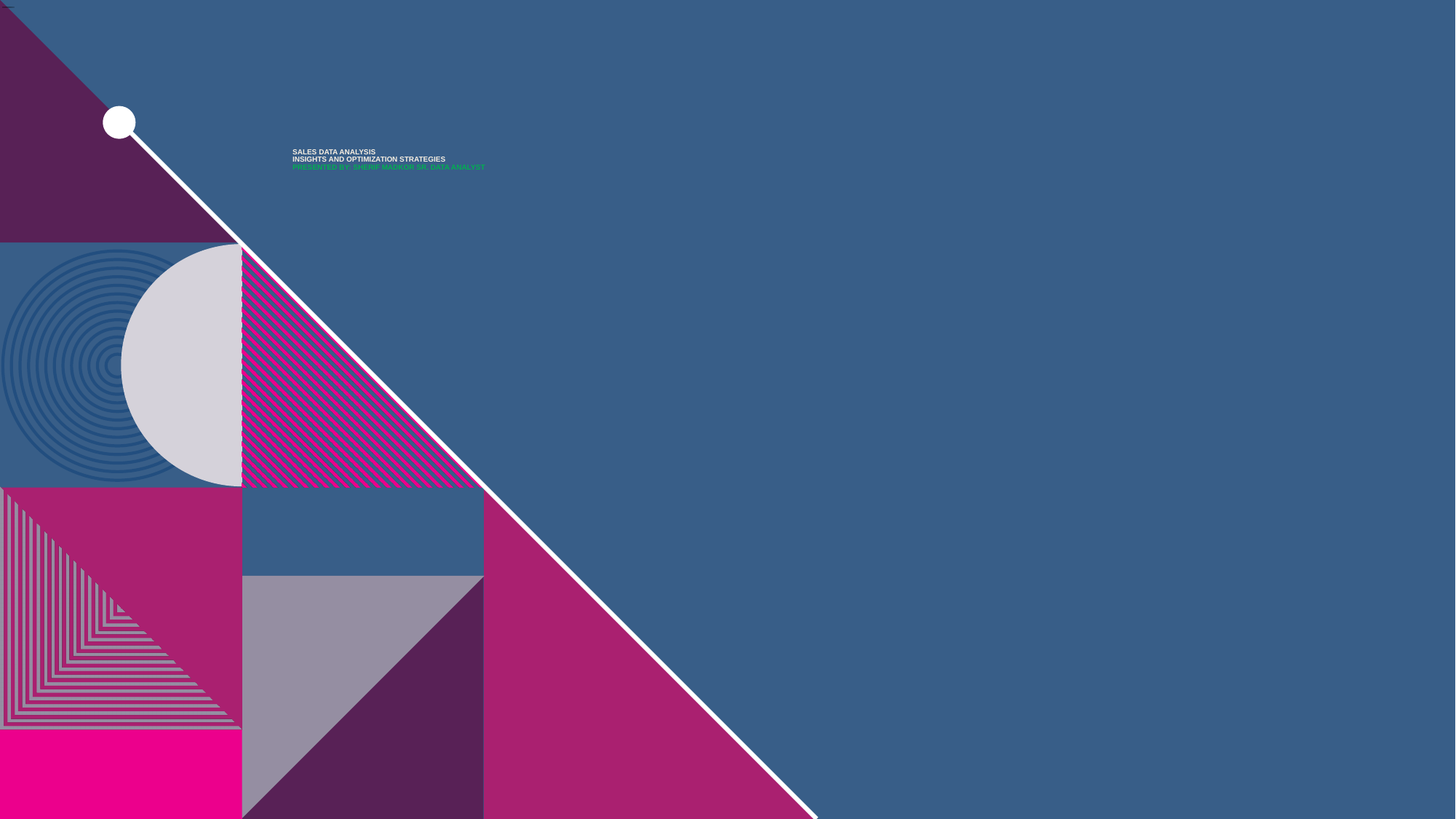

# Sales Data Analysis Insights and Optimization Strategies presented By: Sherif madkor sr. data analyst